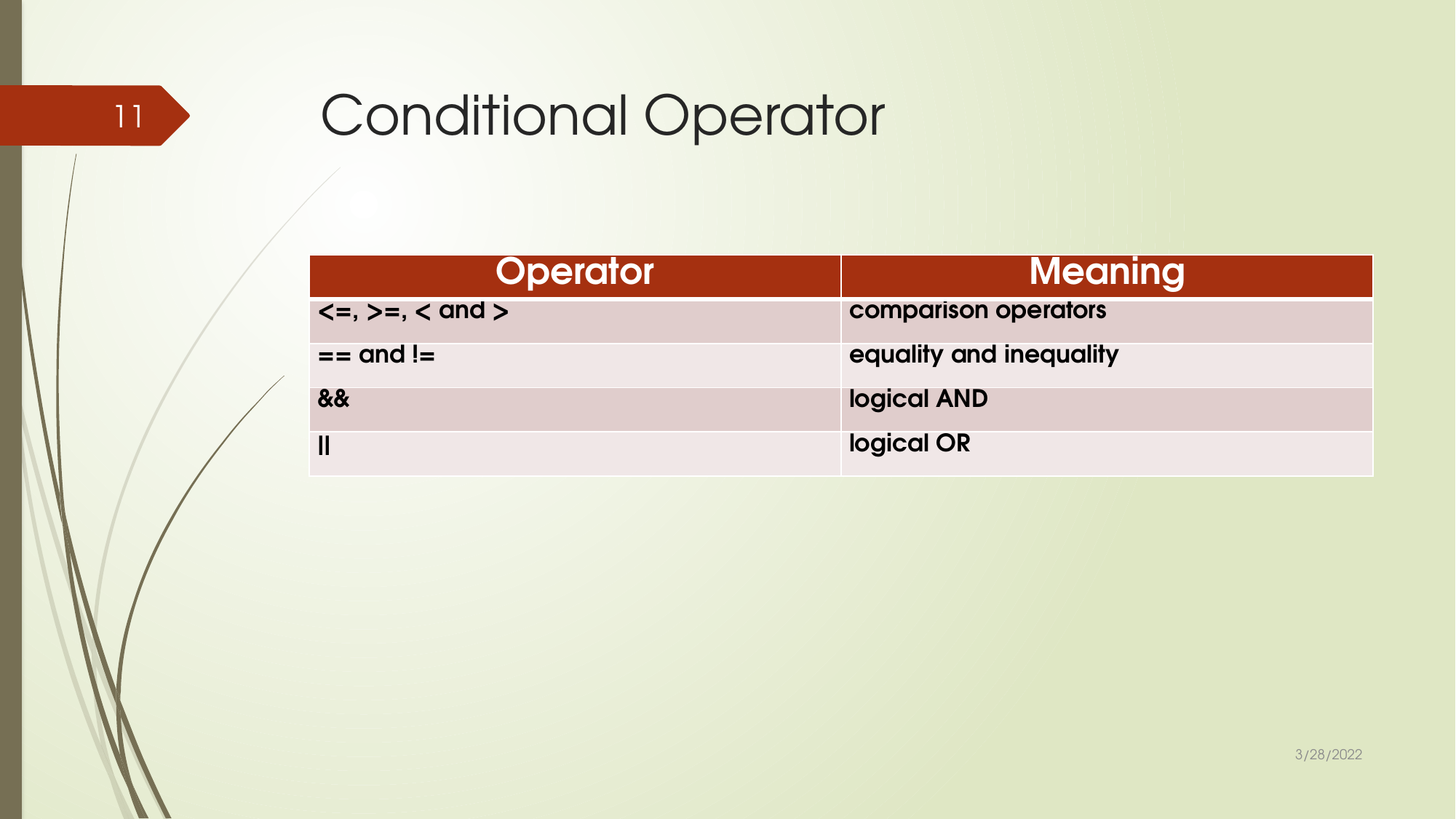

# Conditional Operator
11
| Operator | Meaning |
| --- | --- |
| <=, >=, < and > | comparison operators |
| == and != | equality and inequality |
| && | logical AND |
| || | logical OR |
3/28/2022